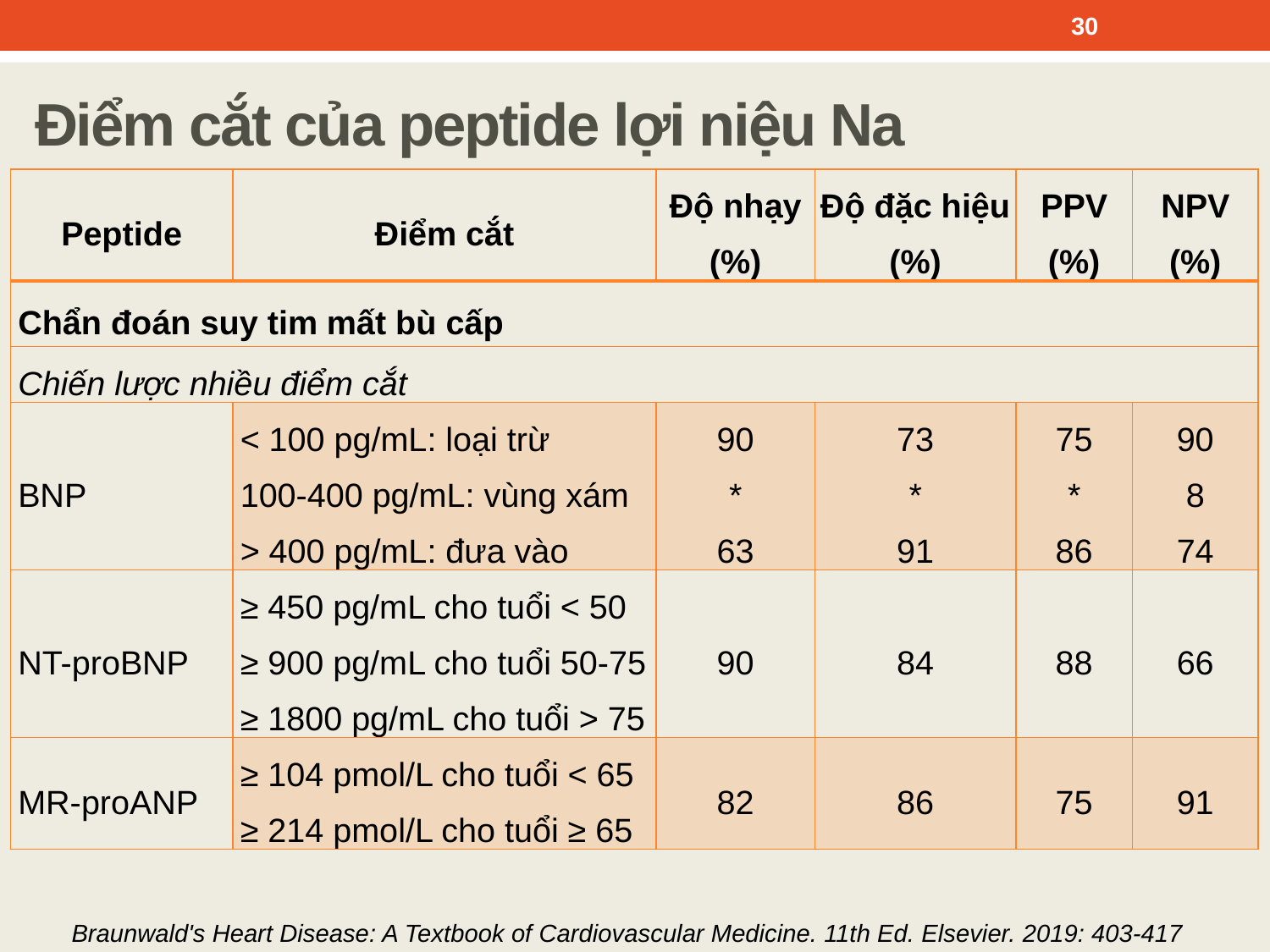

30
Điểm cắt của peptide lợi niệu Na
| Peptide | Điểm cắt | Độ nhạy (%) | Độ đặc hiệu (%) | PPV (%) | NPV (%) |
| --- | --- | --- | --- | --- | --- |
| Chẩn đoán suy tim mất bù cấp |  |  |  |  |  |
| Chiến lược nhiều điểm cắt |  |  |  |  |  |
| BNP | < 100 pg/mL: loại trừ 100-400 pg/mL: vùng xám > 400 pg/mL: đưa vào | 90 \* 63 | 73 \* 91 | 75 \* 86 | 90 8 74 |
| NT-proBNP | ≥ 450 pg/mL cho tuổi < 50 ≥ 900 pg/mL cho tuổi 50-75 ≥ 1800 pg/mL cho tuổi > 75 | 90 | 84 | 88 | 66 |
| MR-proANP | ≥ 104 pmol/L cho tuổi < 65 ≥ 214 pmol/L cho tuổi ≥ 65 | 82 | 86 | 75 | 91 |
Braunwald's Heart Disease: A Textbook of Cardiovascular Medicine. 11th Ed. Elsevier. 2019: 403-417